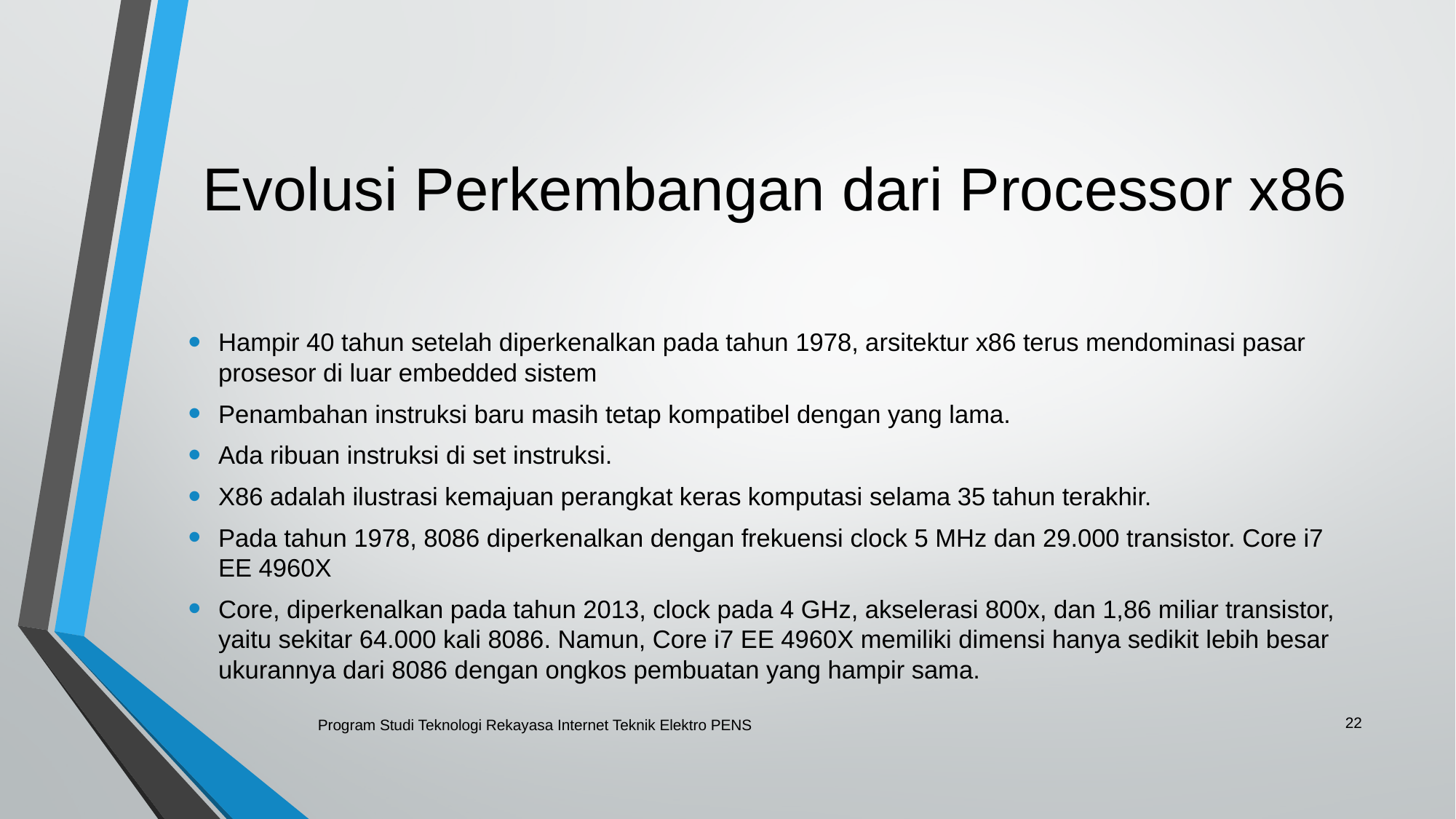

# Evolusi Perkembangan dari Processor x86
Hampir 40 tahun setelah diperkenalkan pada tahun 1978, arsitektur x86 terus mendominasi pasar prosesor di luar embedded sistem
Penambahan instruksi baru masih tetap kompatibel dengan yang lama.
Ada ribuan instruksi di set instruksi.
X86 adalah ilustrasi kemajuan perangkat keras komputasi selama 35 tahun terakhir.
Pada tahun 1978, 8086 diperkenalkan dengan frekuensi clock 5 MHz dan 29.000 transistor. Core i7 EE 4960X
Core, diperkenalkan pada tahun 2013, clock pada 4 GHz, akselerasi 800x, dan 1,86 miliar transistor, yaitu sekitar 64.000 kali 8086. Namun, Core i7 EE 4960X memiliki dimensi hanya sedikit lebih besar ukurannya dari 8086 dengan ongkos pembuatan yang hampir sama.
22
Program Studi Teknologi Rekayasa Internet Teknik Elektro PENS